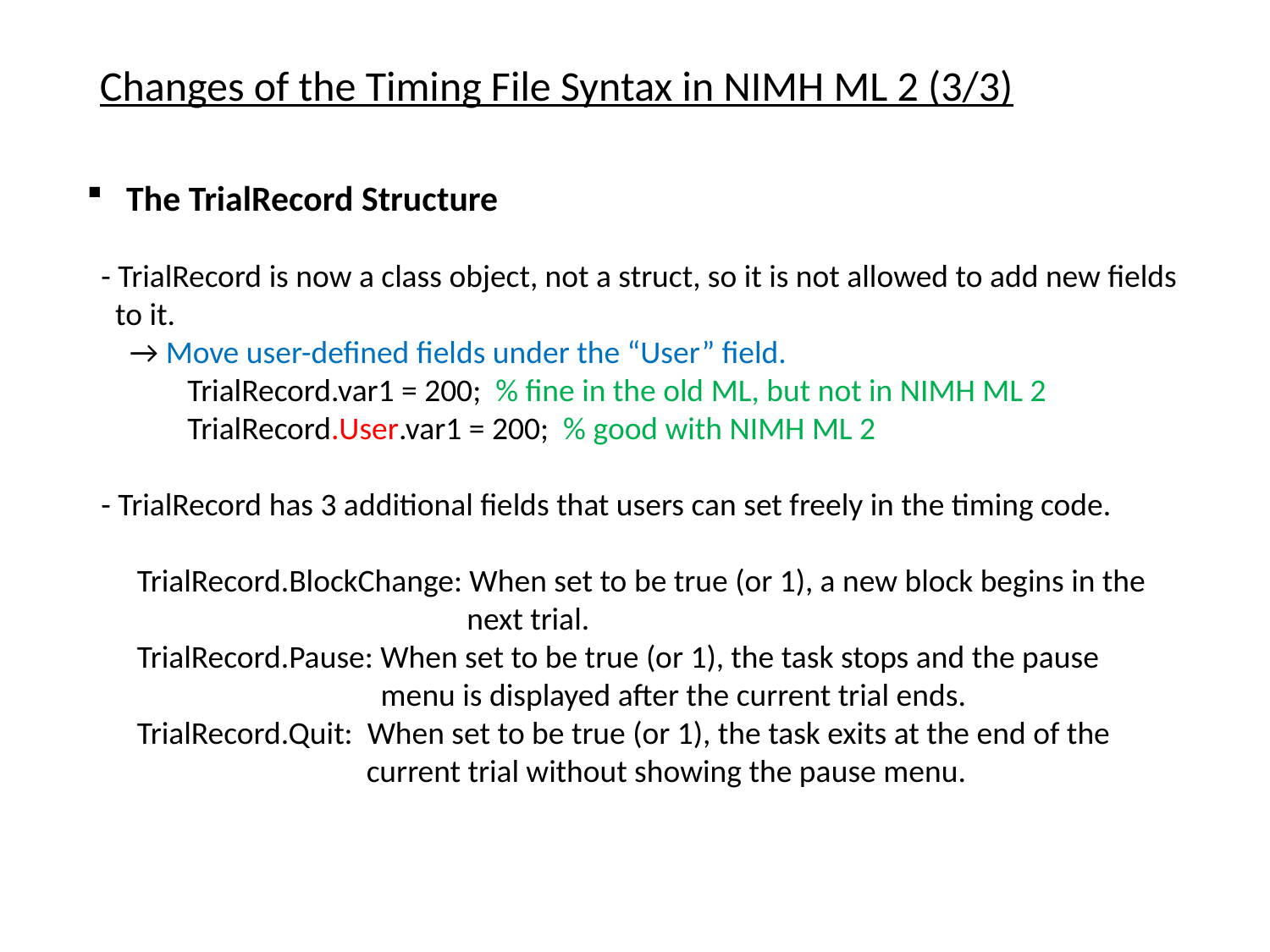

Changes of the Timing File Syntax in NIMH ML 2 (3/3)
The TrialRecord Structure

  - TrialRecord is now a class object, not a struct, so it is not allowed to add new fields
    to it.
      → Move user-defined fields under the “User” field.
              TrialRecord.var1 = 200;  % fine in the old ML, but not in NIMH ML 2
              TrialRecord.User.var1 = 200;  % good with NIMH ML 2
  - TrialRecord has 3 additional fields that users can set freely in the timing code.

       TrialRecord.BlockChange: When set to be true (or 1), a new block begins in the
                                                     next trial.
       TrialRecord.Pause: When set to be true (or 1), the task stops and the pause
                                         menu is displayed after the current trial ends.
       TrialRecord.Quit:  When set to be true (or 1), the task exits at the end of the
                                       current trial without showing the pause menu.